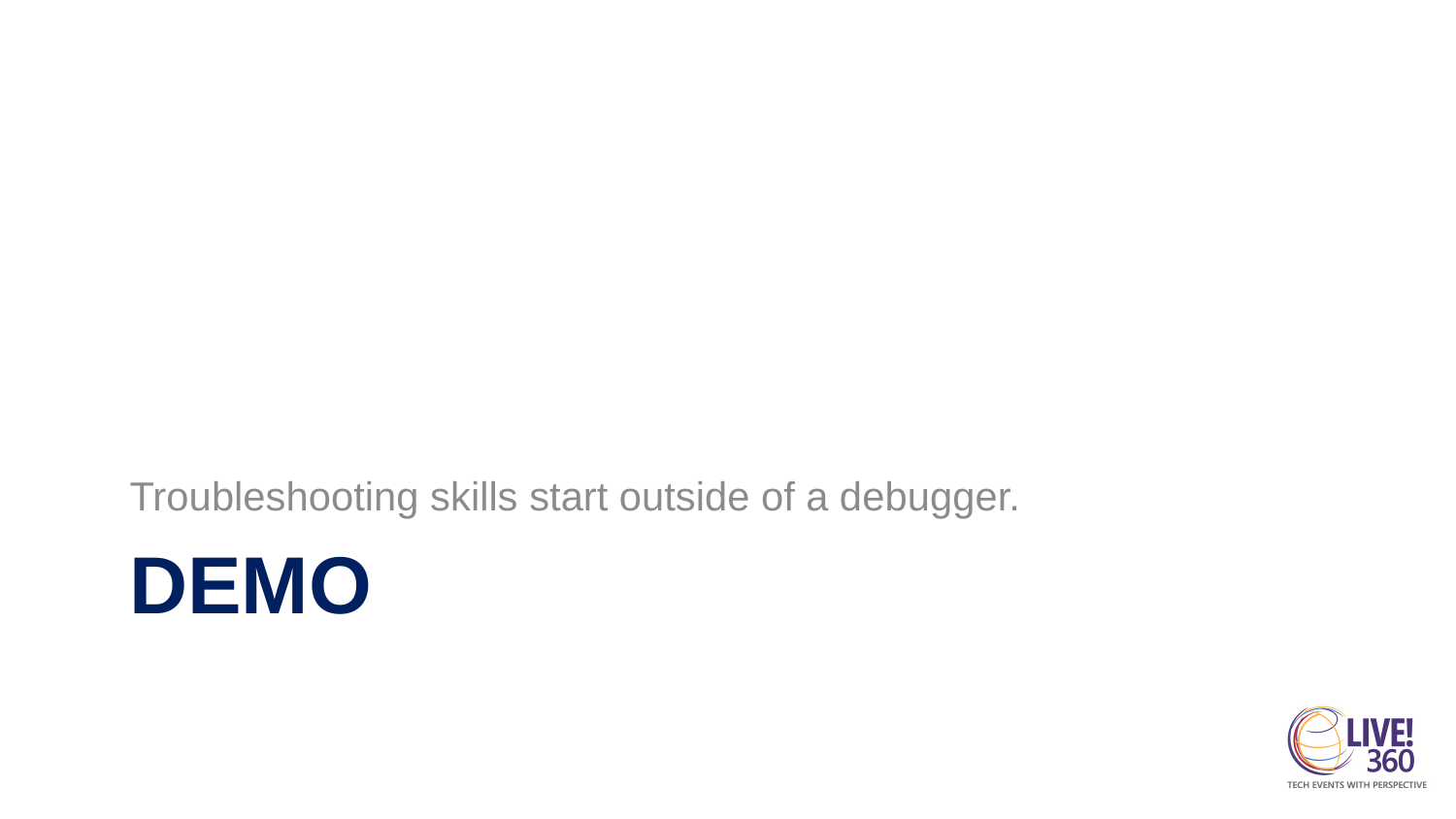

Troubleshooting skills start outside of a debugger.
# Demo